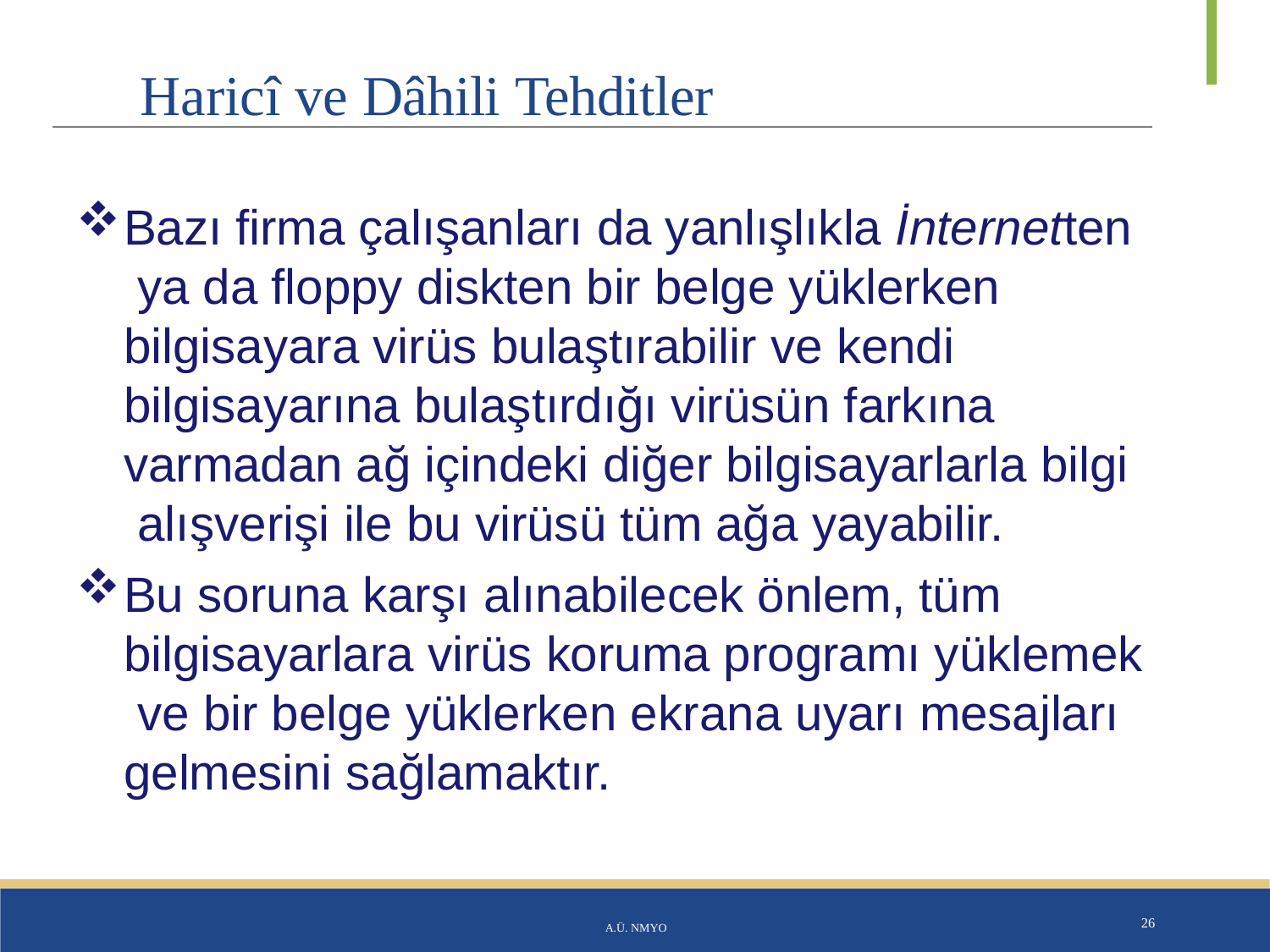

# Haricî ve Dâhili Tehditler
Bazı firma çalışanları da yanlışlıkla İnternetten  ya da floppy diskten bir belge yüklerken  bilgisayara virüs bulaştırabilir ve kendi  bilgisayarına bulaştırdığı virüsün farkına  varmadan ağ içindeki diğer bilgisayarlarla bilgi  alışverişi ile bu virüsü tüm ağa yayabilir.
Bu soruna karşı alınabilecek önlem, tüm  bilgisayarlara virüs koruma programı yüklemek  ve bir belge yüklerken ekrana uyarı mesajları  gelmesini sağlamaktır.
A.Ü. NMYO
26